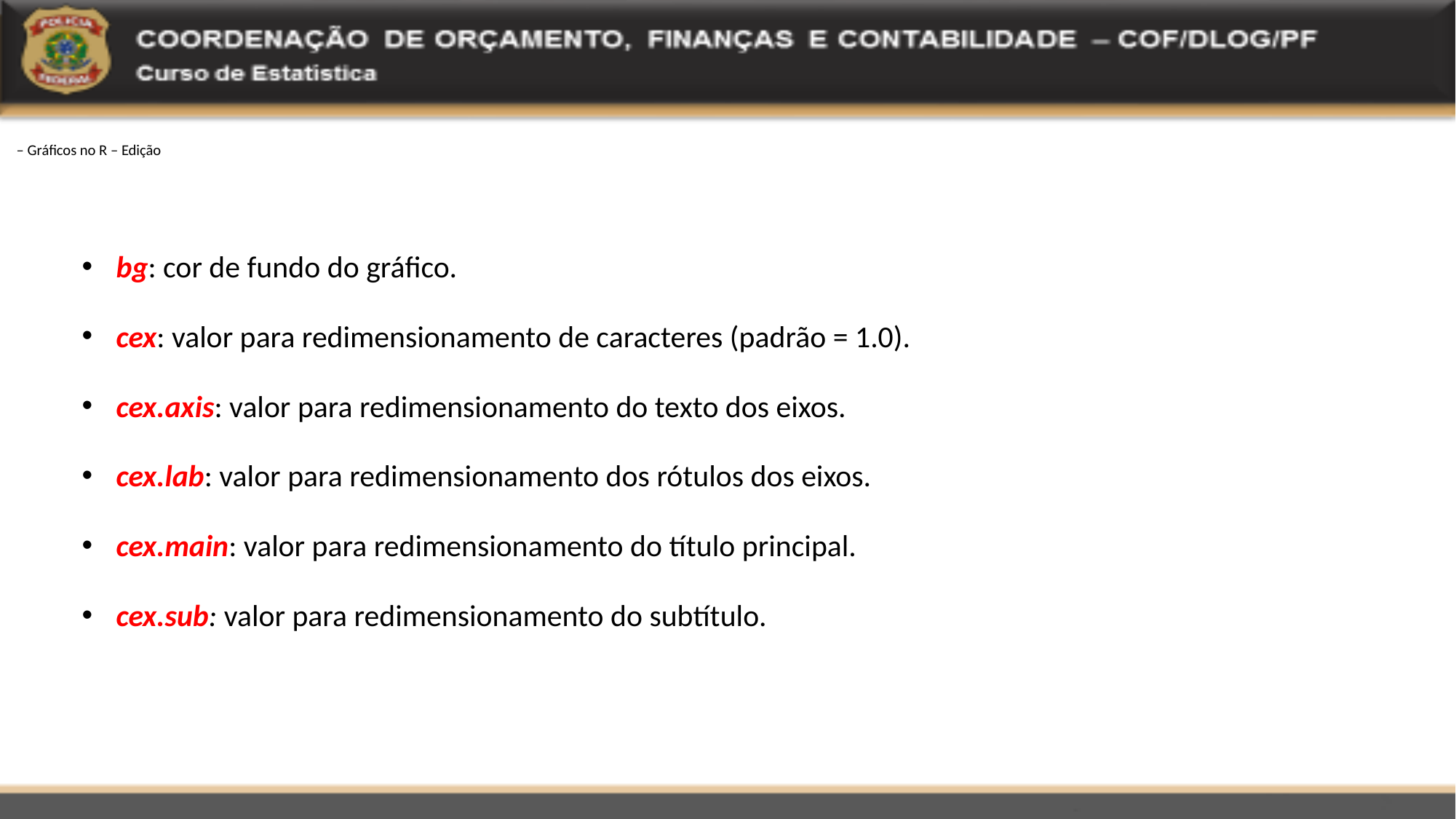

# – Gráficos no R – Edição
 bg: cor de fundo do gráfico.
 cex: valor para redimensionamento de caracteres (padrão = 1.0).
 cex.axis: valor para redimensionamento do texto dos eixos.
 cex.lab: valor para redimensionamento dos rótulos dos eixos.
 cex.main: valor para redimensionamento do título principal.
 cex.sub: valor para redimensionamento do subtítulo.